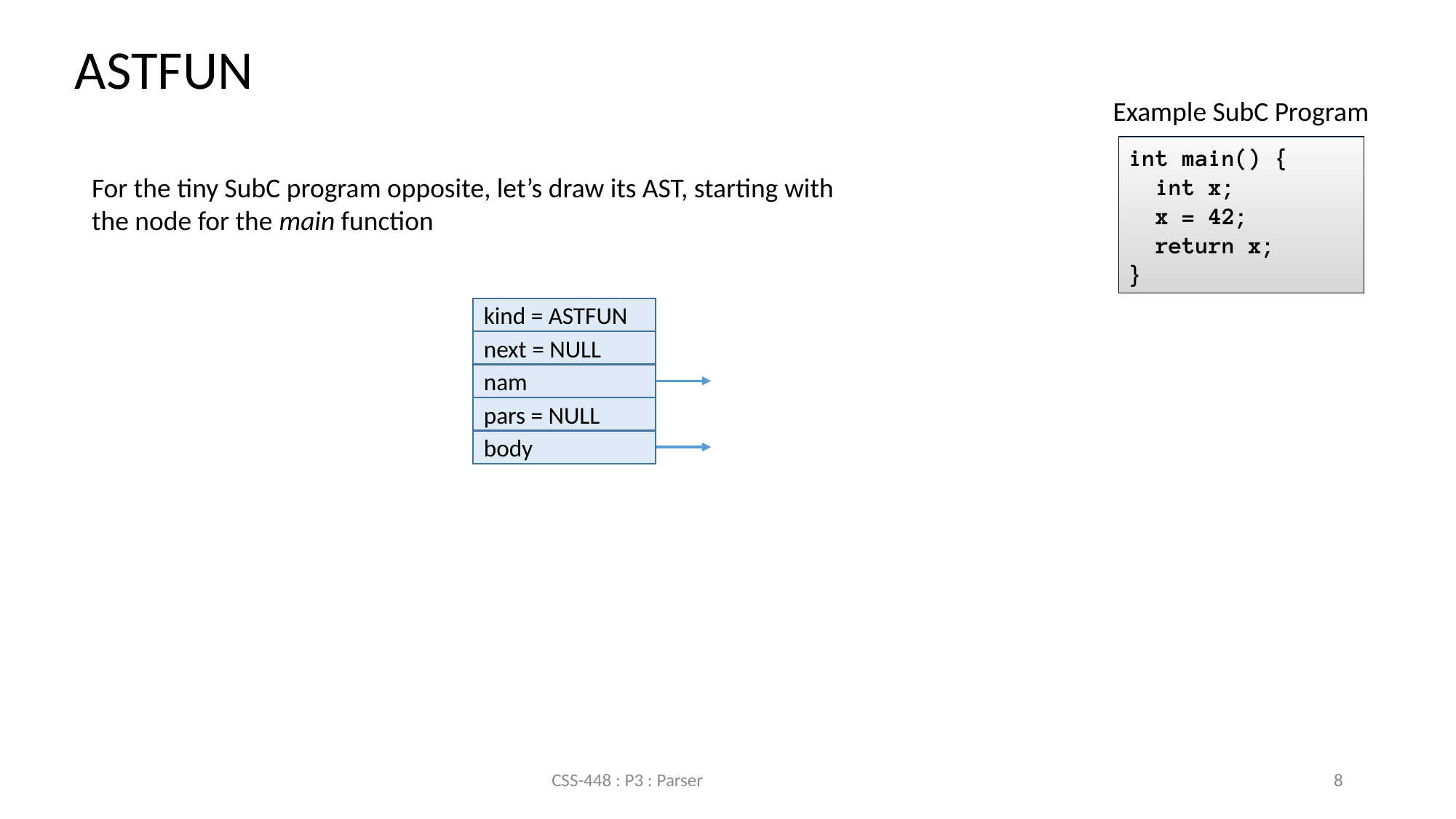

ASTFUN
Example SubC Program
int main() {
  int x;
  x = 42;
  return x;
}
For the tiny SubC program opposite, let’s draw its AST, starting with the node for the main function
kind = ASTFUN
next = NULL
nam
pars = NULL
body
CSS-448 : P3 : Parser
8